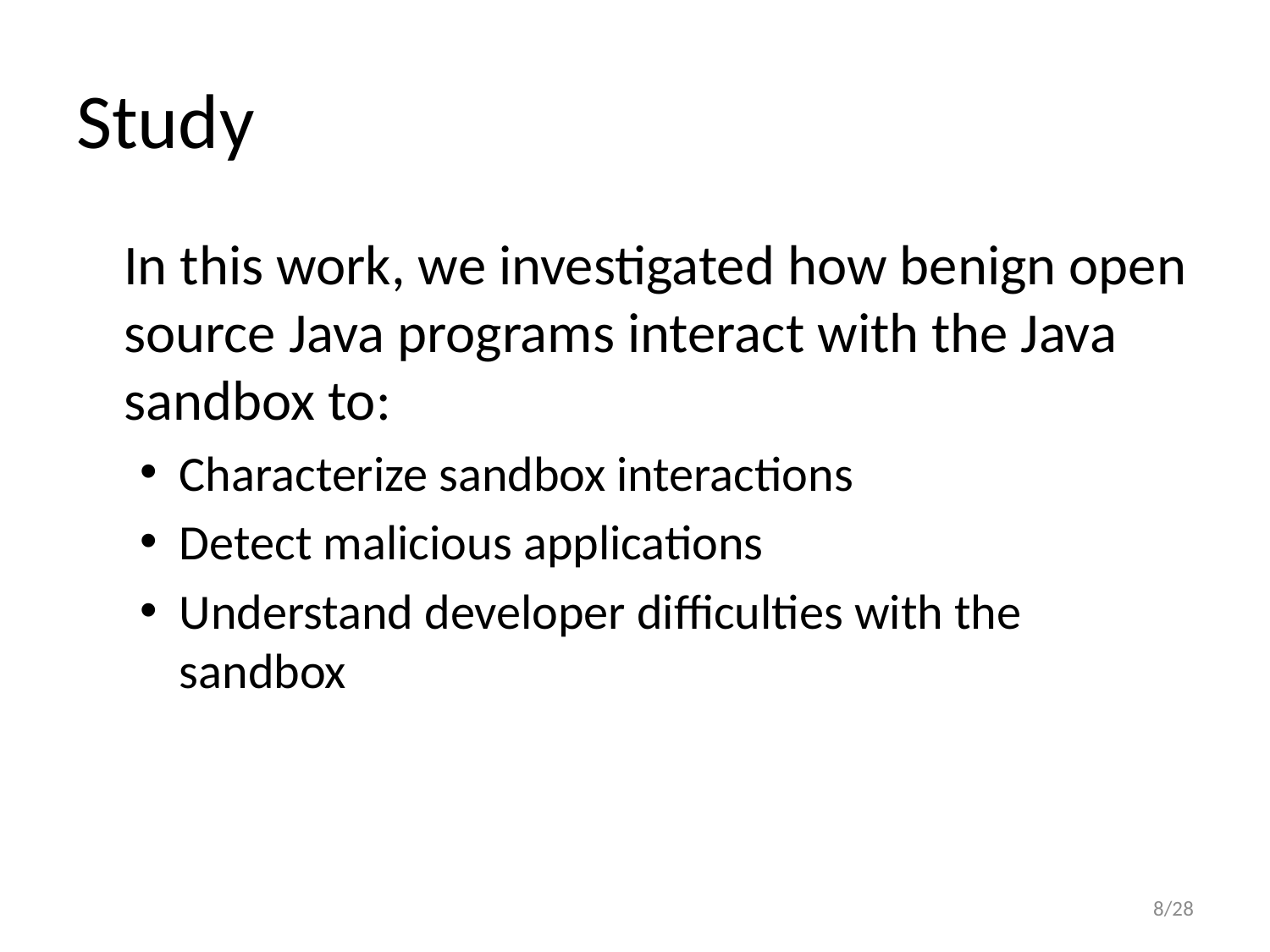

# Study
	In this work, we investigated how benign open source Java programs interact with the Java sandbox to:
Characterize sandbox interactions
Detect malicious applications
Understand developer difficulties with the sandbox

8/28